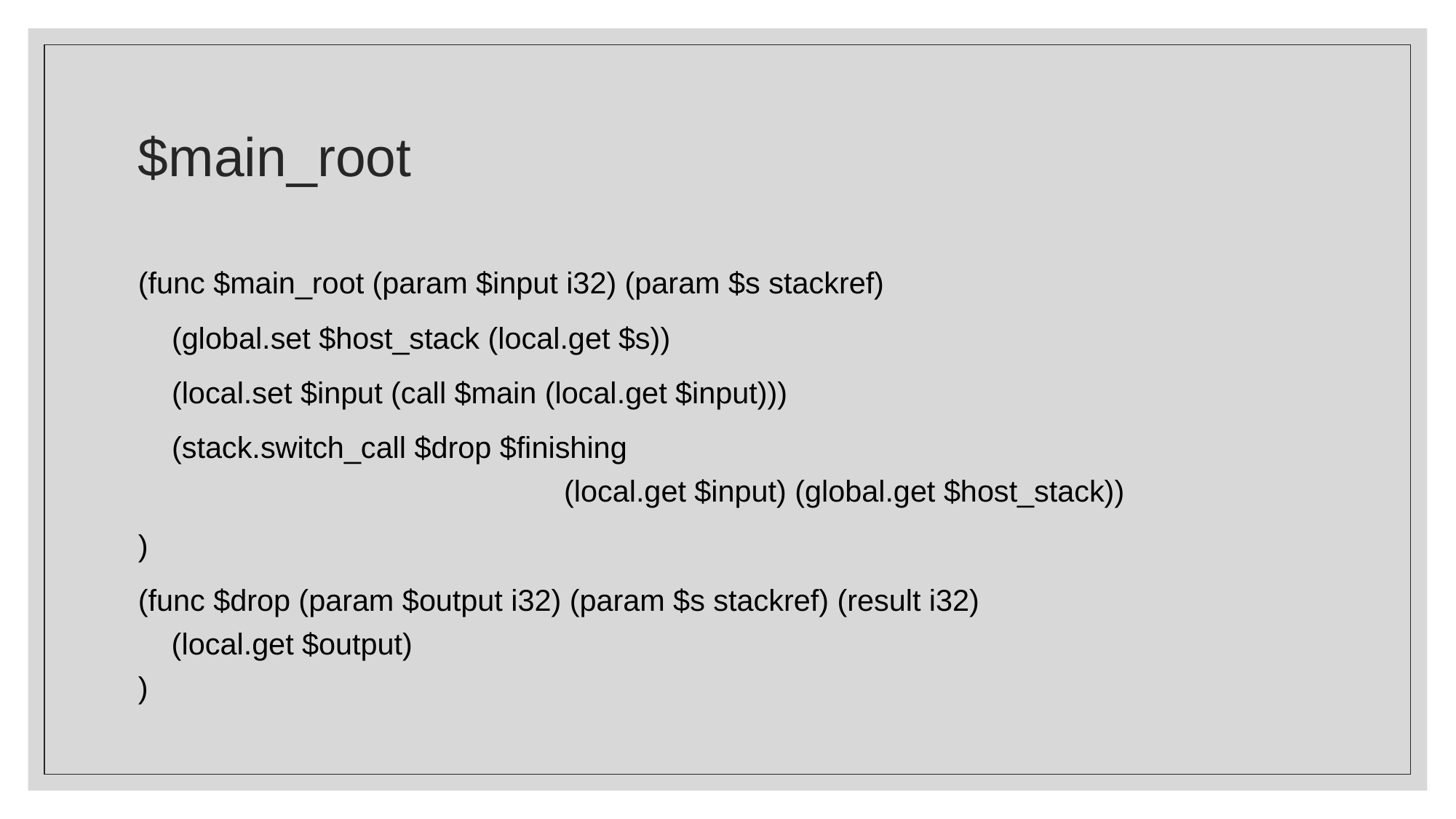

# $main_root
(func $main_root (param $input i32) (param $s stackref)
    (global.set $host_stack (local.get $s))
    (local.set $input (call $main (local.get $input)))
    (stack.switch_call $drop $finishing
                                                   (local.get $input) (global.get $host_stack))
)
(func $drop (param $output i32) (param $s stackref) (result i32)
    (local.get $output)
)